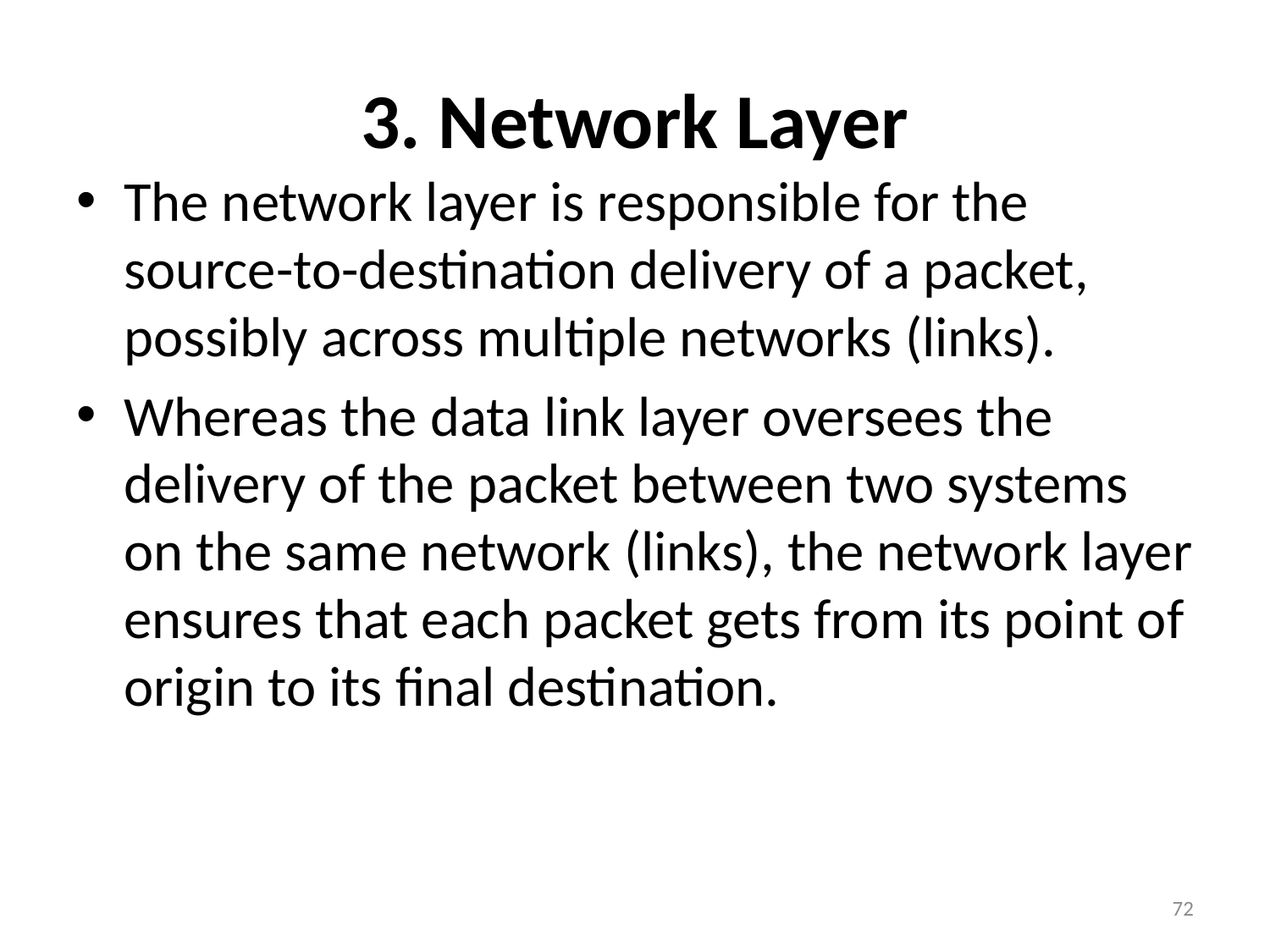

# 3. Network Layer
The network layer is responsible for the source-to-destination delivery of a packet, possibly across multiple networks (links).
Whereas the data link layer oversees the delivery of the packet between two systems on the same network (links), the network layer ensures that each packet gets from its point of origin to its final destination.
72